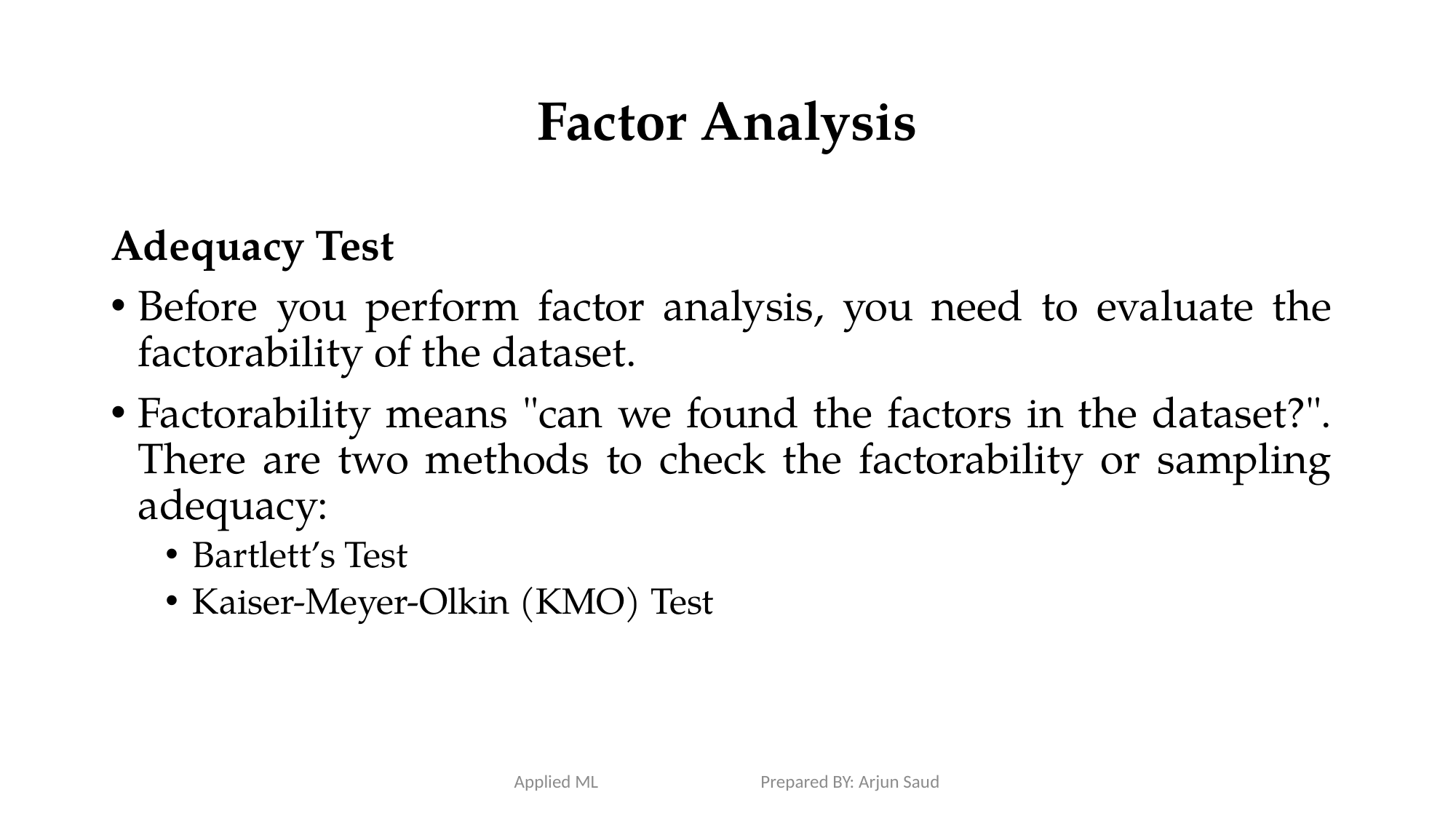

# Factor Analysis
Adequacy Test
Before you perform factor analysis, you need to evaluate the factorability of the dataset.
Factorability means "can we found the factors in the dataset?". There are two methods to check the factorability or sampling adequacy:
Bartlett’s Test
Kaiser-Meyer-Olkin (KMO) Test

Applied ML                                       Prepared BY: Arjun Saud